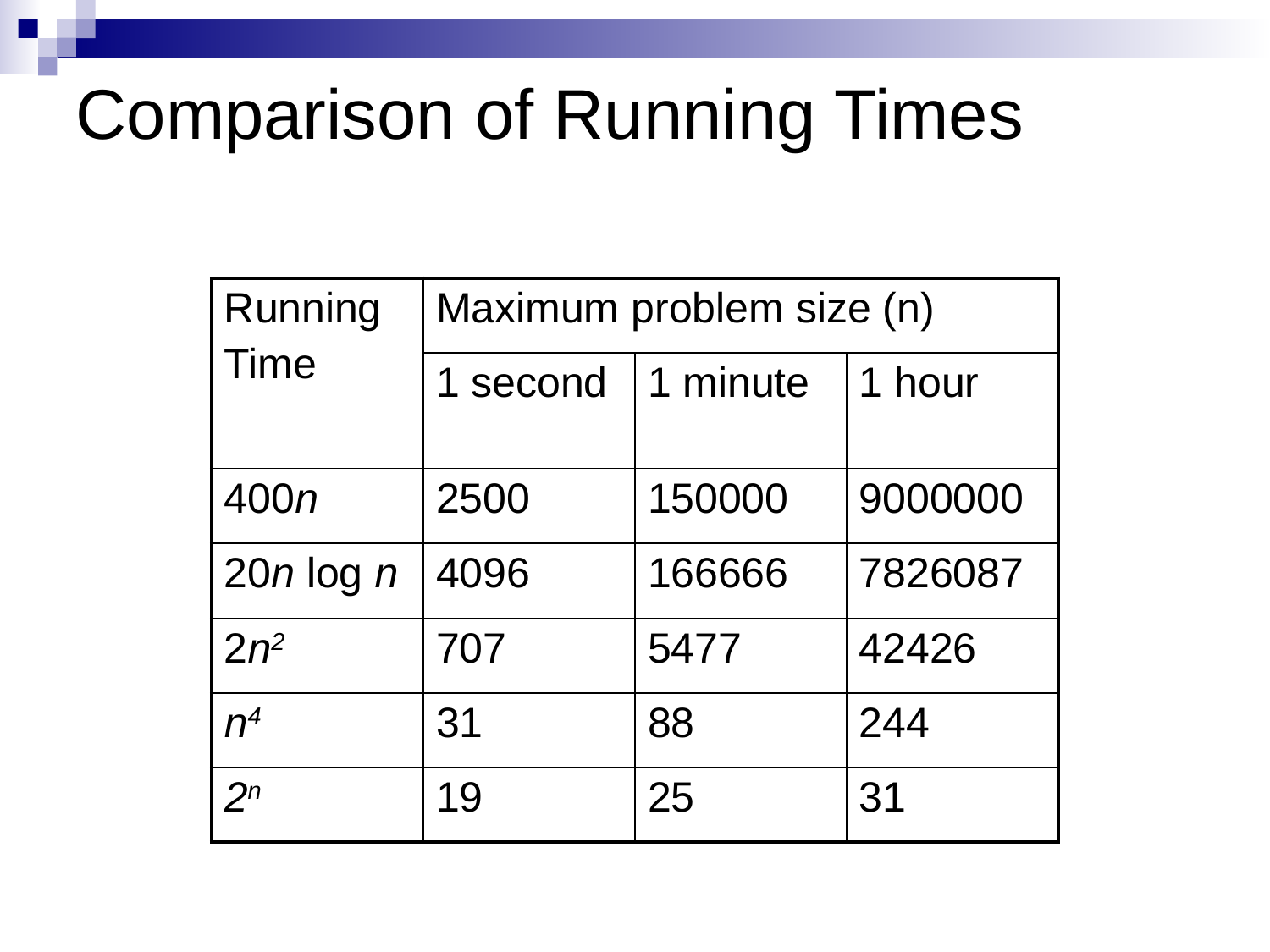

Comparison of Running Times
| Running Time | Maximum problem size (n) |  |  |
| --- | --- | --- | --- |
|  | 1 second | 1 minute | 1 hour |
| 400n | 2500 | 150000 | 9000000 |
| 20n log n | 4096 | 166666 | 7826087 |
| 2n2 | 707 | 5477 | 42426 |
| n4 | 31 | 88 | 244 |
| 2n | 19 | 25 | 31 |